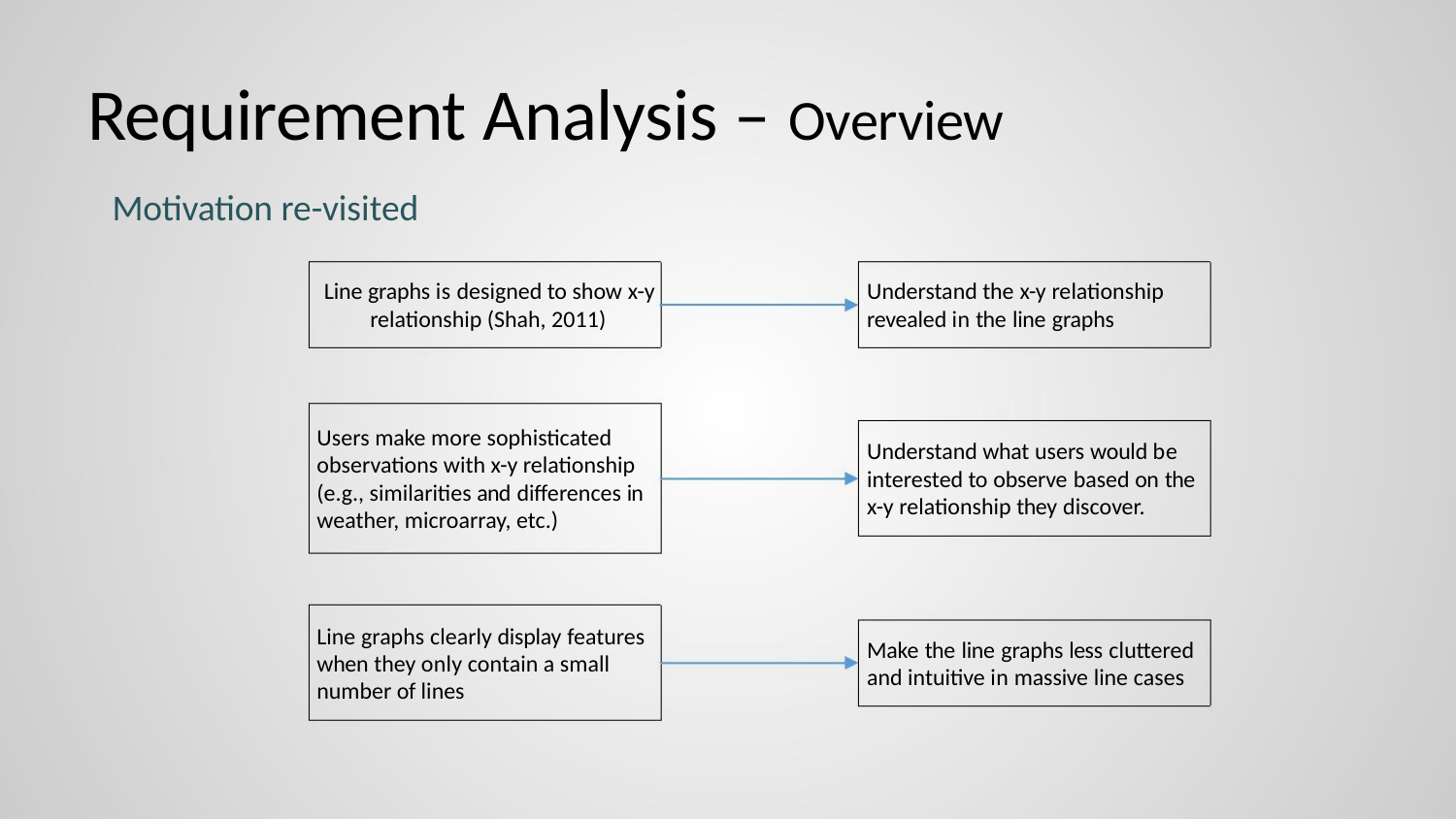

Requirement Analysis – Overview
Motivation re-visited
Line graphs is designed to show x-y
relationship (Shah, 2011)
Understand the x-y relationship
revealed in the line graphs
Users make more sophisticated
observations with x-y relationship
(e.g., similarities and differences in
weather, microarray, etc.)
Understand what users would be
interested to observe based on the
x-y relationship they discover.
Line graphs clearly display features
when they only contain a small
number of lines
Make the line graphs less cluttered
and intuitive in massive line cases